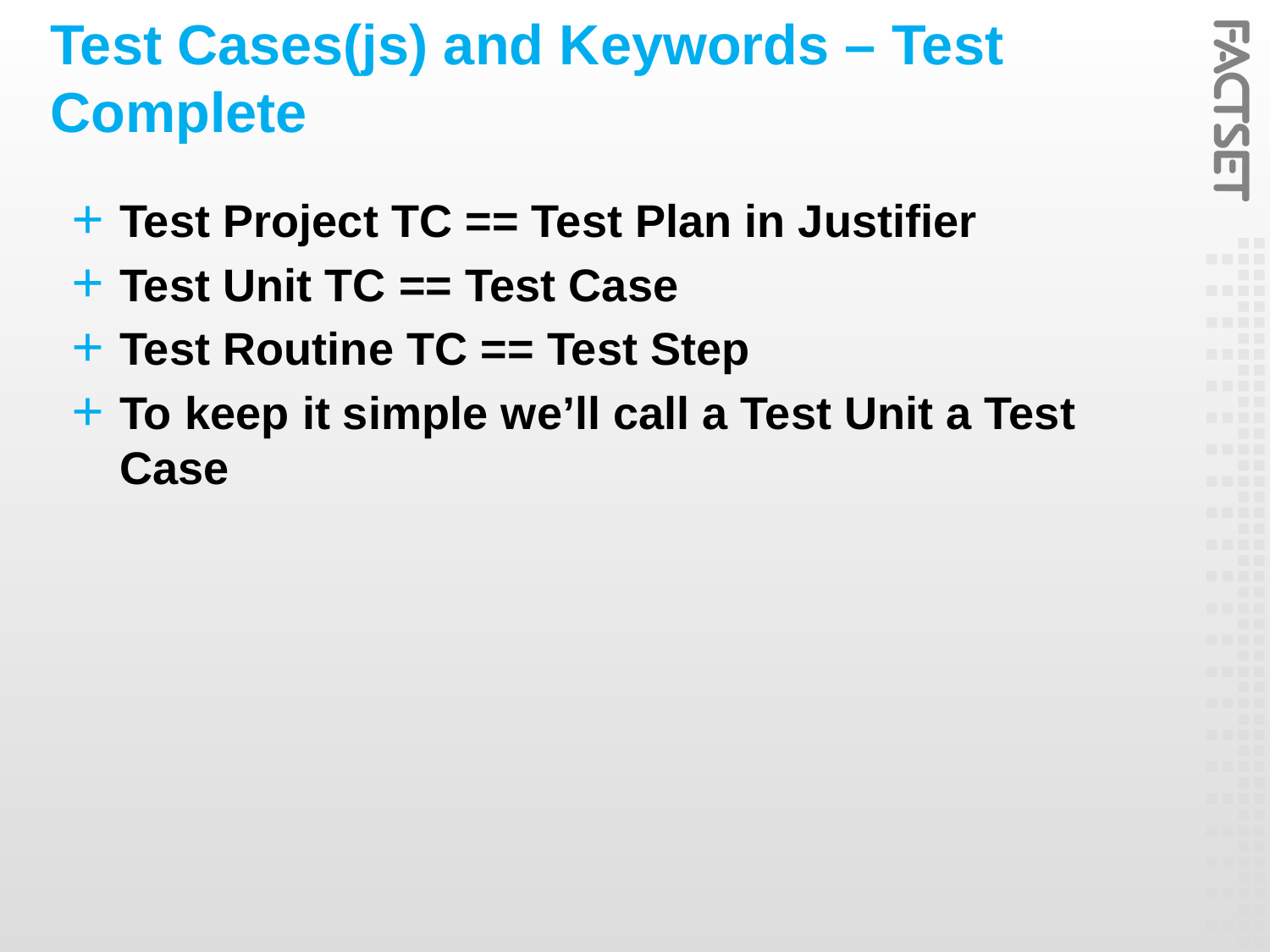

# Test Cases(js) and Keywords – Test Complete

Test Project TC == Test Plan in Justifier
Test Unit TC == Test Case
Test Routine TC == Test Step
To keep it simple we’ll call a Test Unit a Test Case